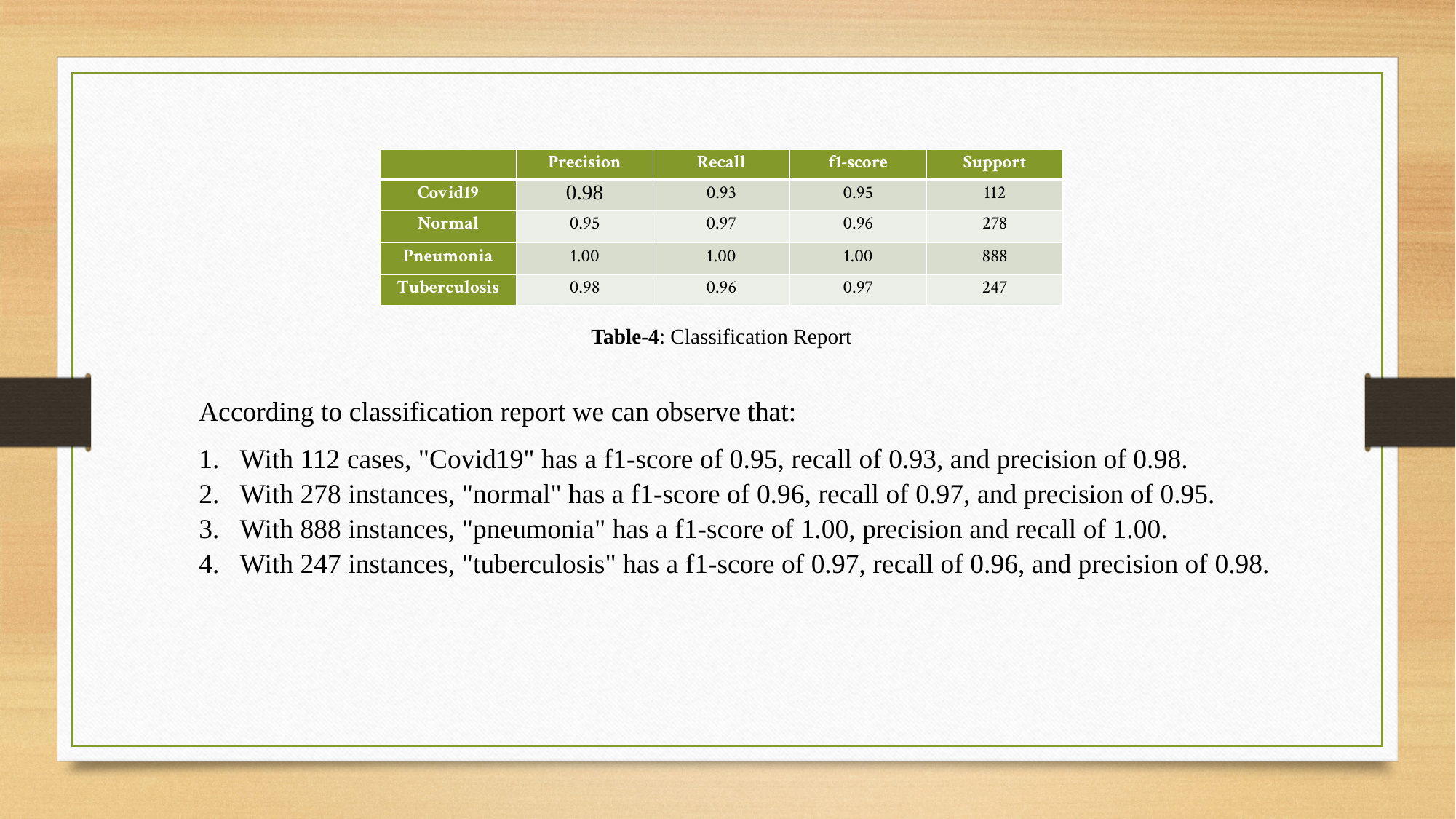

|  | Precision | Recall | f1-score | Support |
| --- | --- | --- | --- | --- |
| Covid19 | 0.98 | 0.93 | 0.95 | 112 |
| Normal | 0.95 | 0.97 | 0.96 | 278 |
| Pneumonia | 1.00 | 1.00 | 1.00 | 888 |
| Tuberculosis | 0.98 | 0.96 | 0.97 | 247 |
Table-4: Classification Report
According to classification report we can observe that:
With 112 cases, "Covid19" has a f1-score of 0.95, recall of 0.93, and precision of 0.98.
With 278 instances, "normal" has a f1-score of 0.96, recall of 0.97, and precision of 0.95.
With 888 instances, "pneumonia" has a f1-score of 1.00, precision and recall of 1.00.
With 247 instances, "tuberculosis" has a f1-score of 0.97, recall of 0.96, and precision of 0.98.